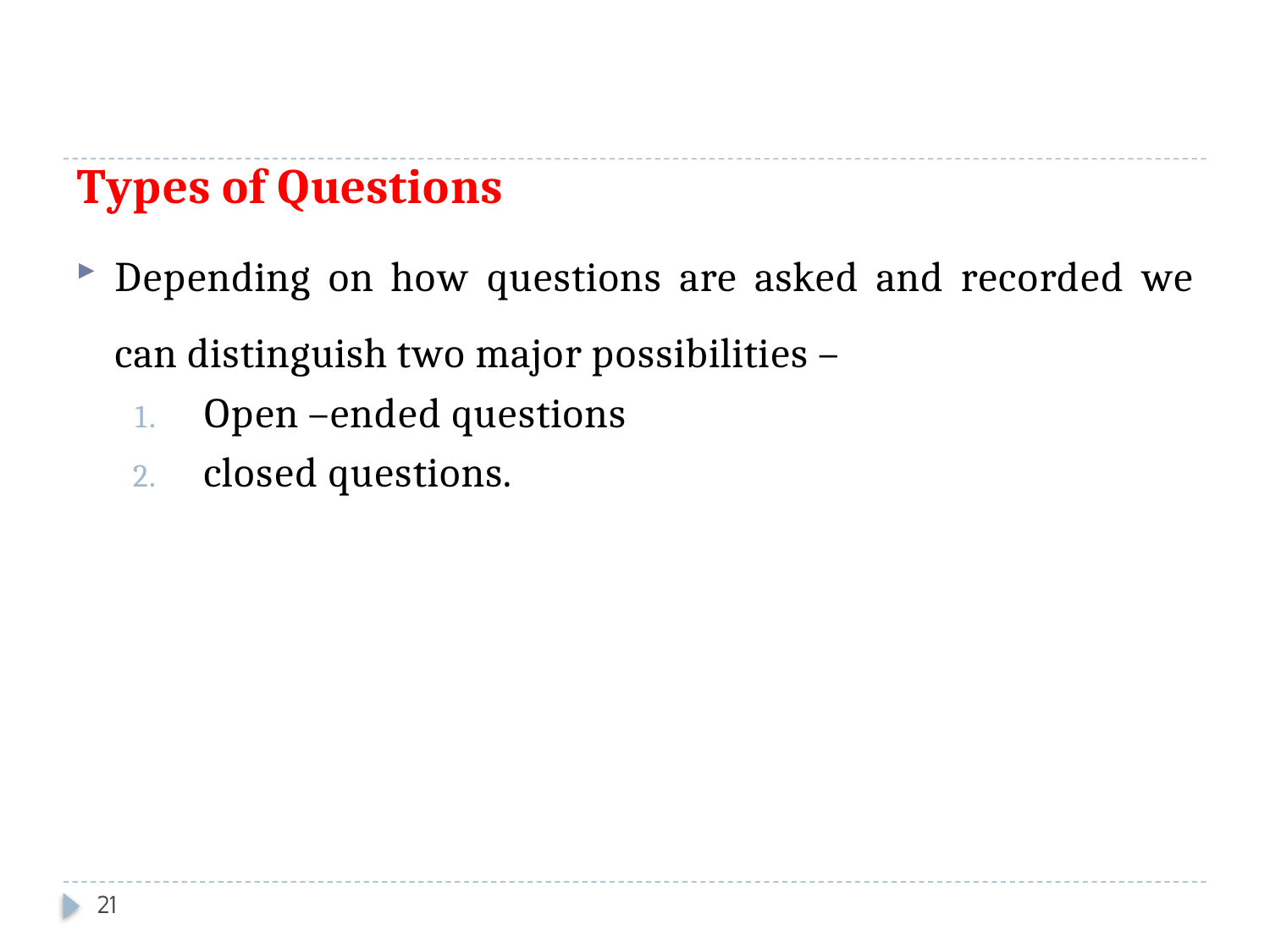

Types of Questions
Depending on how questions are asked and recorded we can distinguish two major possibilities –
Open –ended questions
closed questions.
21